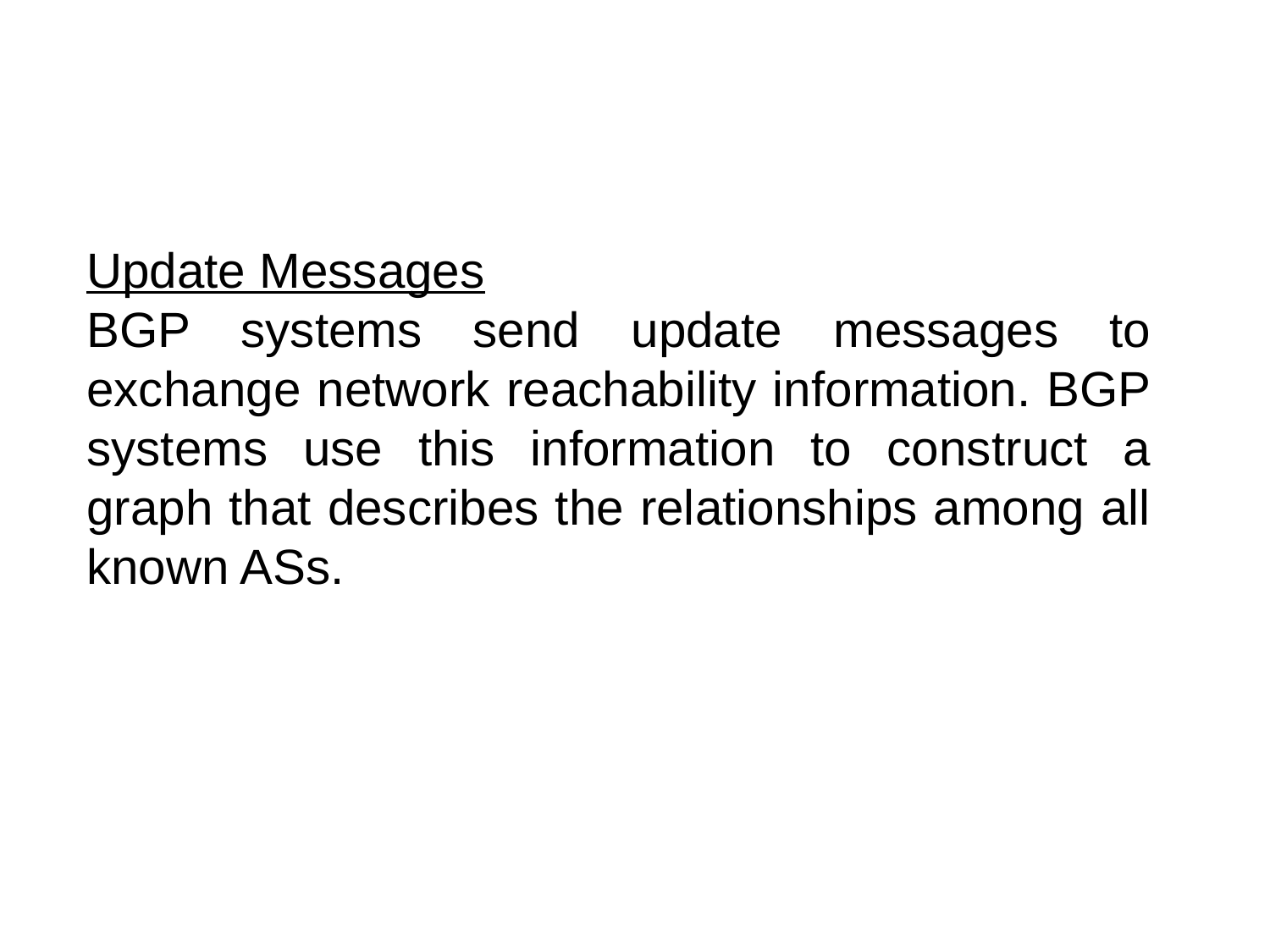

Update Messages
BGP systems send update messages to exchange network reachability information. BGP systems use this information to construct a graph that describes the relationships among all known ASs.